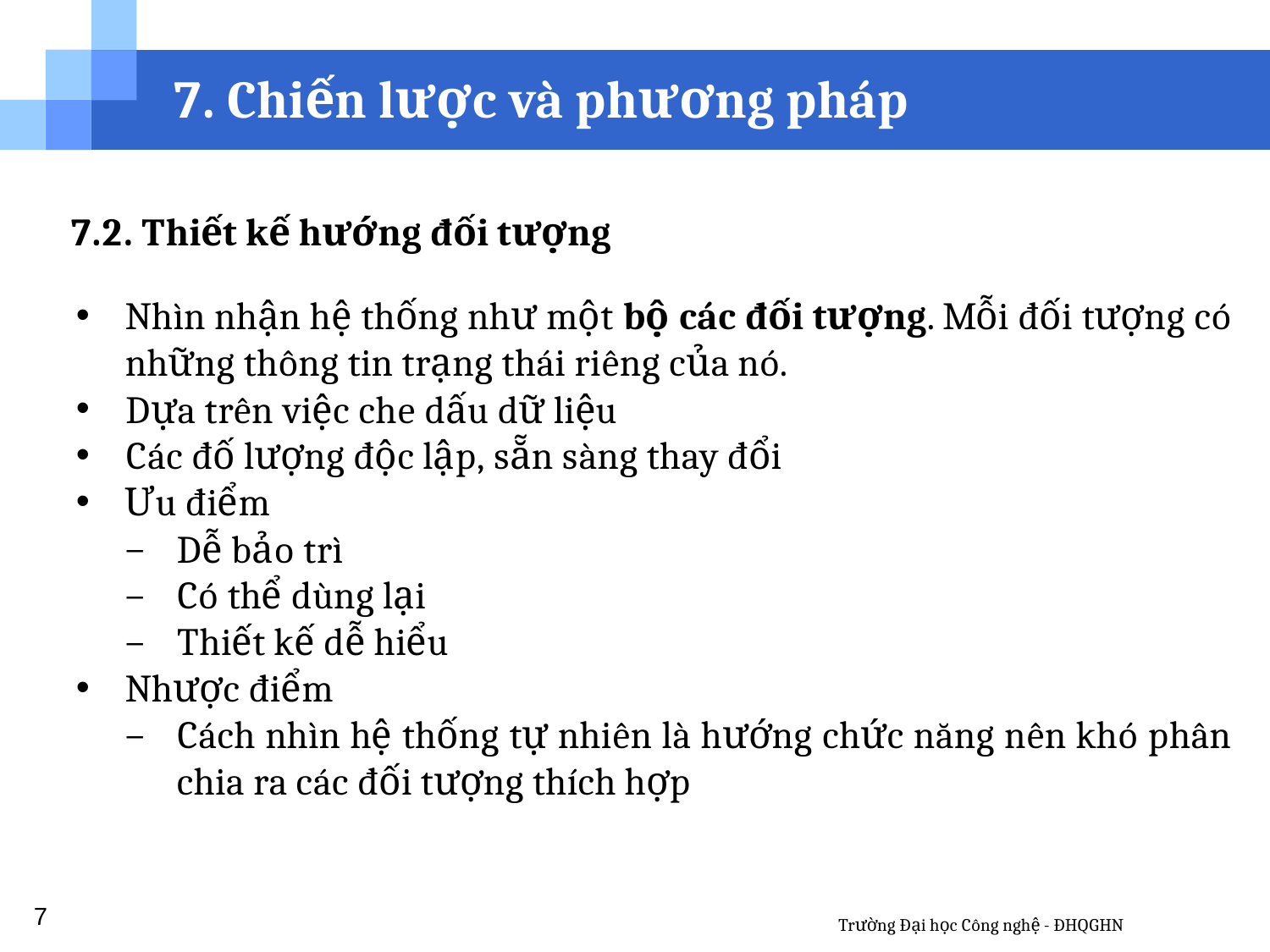

7. Chiến lược và phương pháp

7.2. Thiết kế hướng đối tượng

Nhìn nhận hệ thống như một bộ các đối tượng. Mỗi đối tượng có những thông tin trạng thái riêng của nó.
Dựa trên việc che dấu dữ liệu
Các đố lượng độc lập, sẵn sàng thay đổi
Ưu điểm
Dễ bảo trì
Có thể dùng lại
Thiết kế dễ hiểu
Nhược điểm
Cách nhìn hệ thống tự nhiên là hướng chức năng nên khó phân chia ra các đối tượng thích hợp
7
Trường Đại học Công nghệ - ĐHQGHN